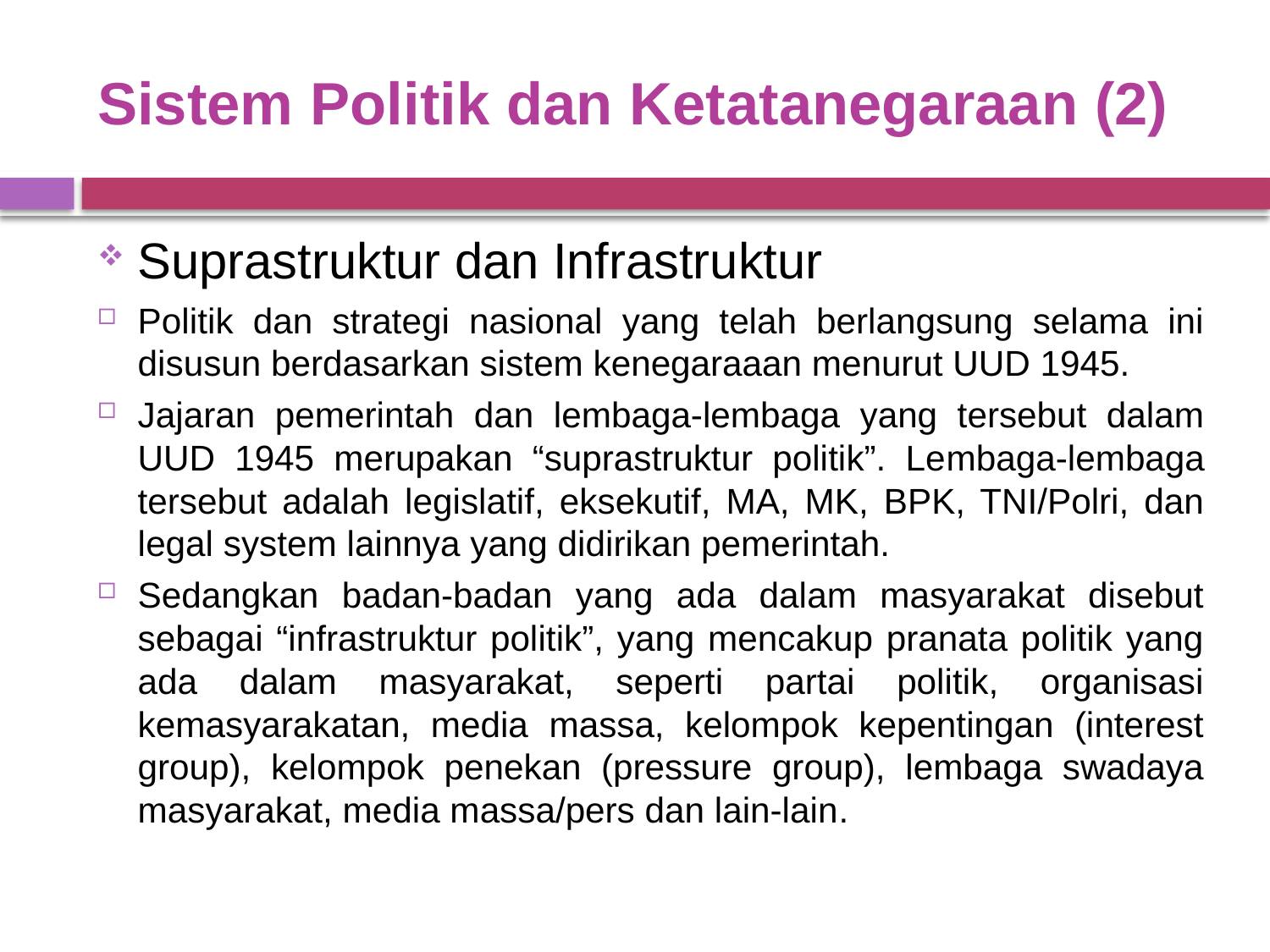

# Sistem Politik dan Ketatanegaraan (2)
Suprastruktur dan Infrastruktur
Politik dan strategi nasional yang telah berlangsung selama ini disusun berdasarkan sistem kenegaraaan menurut UUD 1945.
Jajaran pemerintah dan lembaga-lembaga yang tersebut dalam UUD 1945 merupakan “suprastruktur politik”. Lembaga-lembaga tersebut adalah legislatif, eksekutif, MA, MK, BPK, TNI/Polri, dan legal system lainnya yang didirikan pemerintah.
Sedangkan badan-badan yang ada dalam masyarakat disebut sebagai “infrastruktur politik”, yang mencakup pranata politik yang ada dalam masyarakat, seperti partai politik, organisasi kemasyarakatan, media massa, kelompok kepentingan (interest group), kelompok penekan (pressure group), lembaga swadaya masyarakat, media massa/pers dan lain-lain.